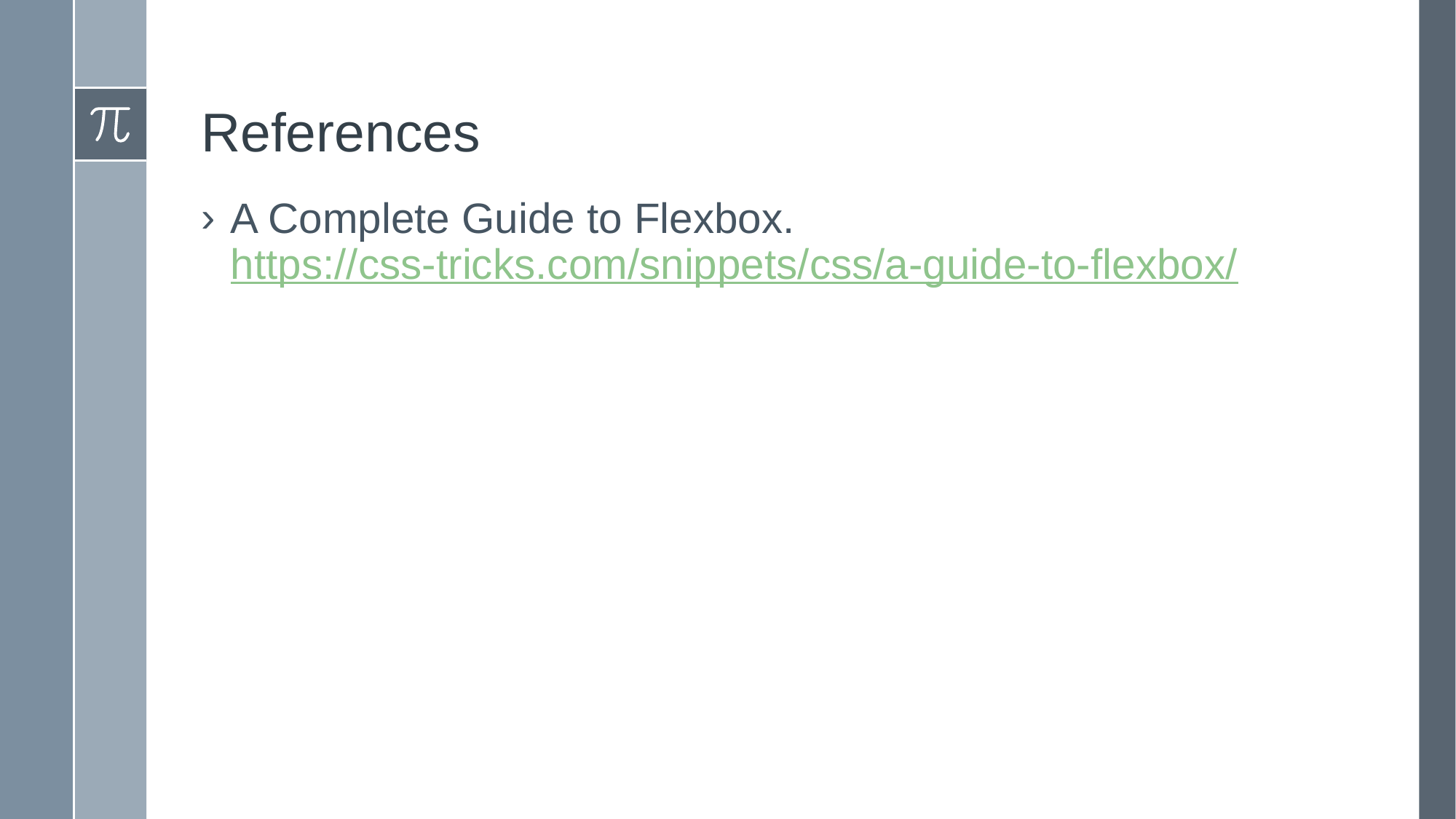

# References
A Complete Guide to Flexbox. https://css-tricks.com/snippets/css/a-guide-to-flexbox/